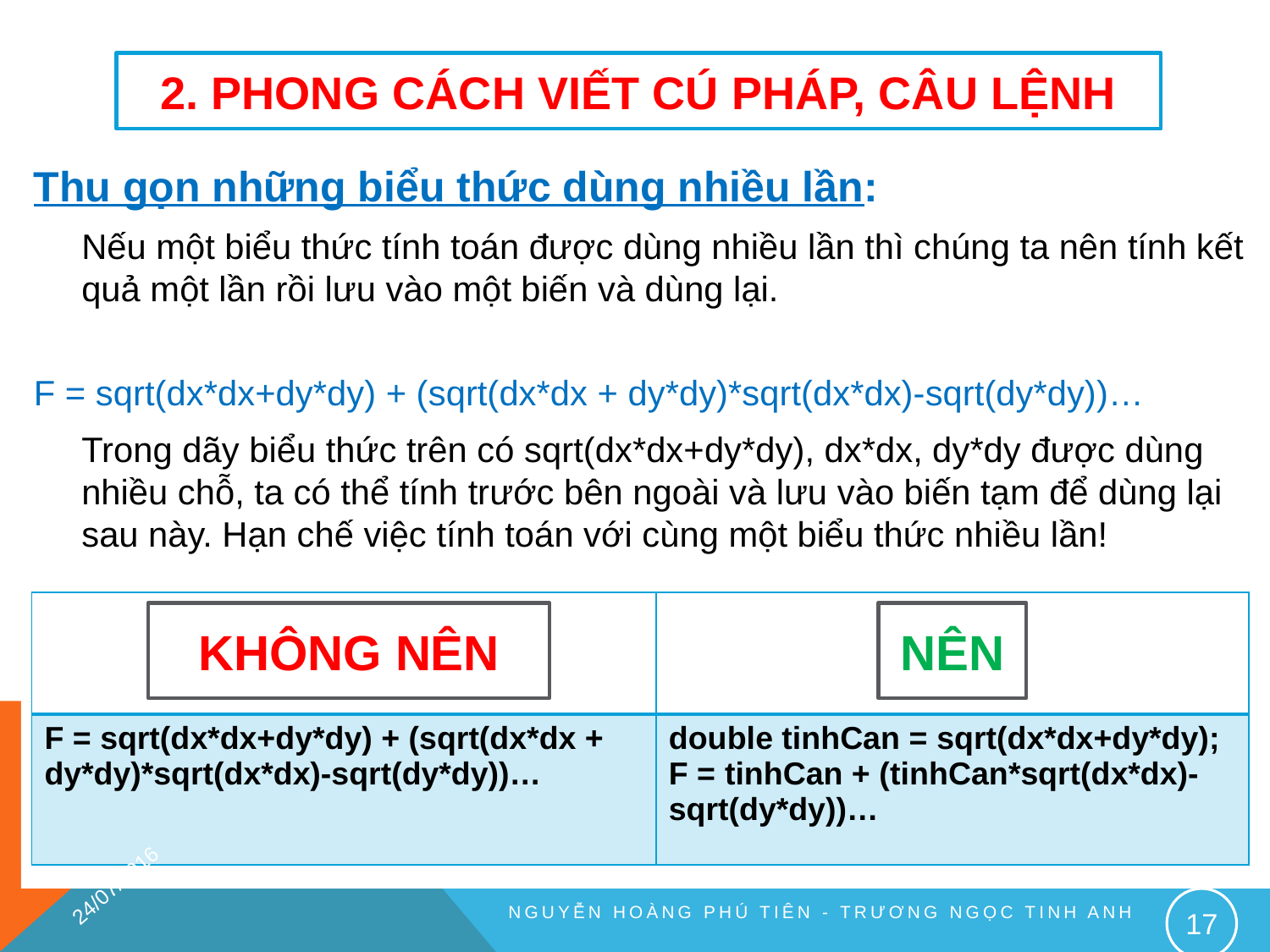

#
2. Phong cách viết CÚ PHÁP, CÂU LỆNH
Thu gọn những biểu thức dùng nhiều lần:
	Nếu một biểu thức tính toán được dùng nhiều lần thì chúng ta nên tính kết quả một lần rồi lưu vào một biến và dùng lại.

F = sqrt(dx*dx+dy*dy) + (sqrt(dx*dx + dy*dy)*sqrt(dx*dx)-sqrt(dy*dy))…
	Trong dãy biểu thức trên có sqrt(dx*dx+dy*dy), dx*dx, dy*dy được dùng nhiều chỗ, ta có thể tính trước bên ngoài và lưu vào biến tạm để dùng lại sau này. Hạn chế việc tính toán với cùng một biểu thức nhiều lần!

|  |  |
| --- | --- |
| F = sqrt(dx\*dx+dy\*dy) + (sqrt(dx\*dx + dy\*dy)\*sqrt(dx\*dx)-sqrt(dy\*dy))… | double tinhCan = sqrt(dx\*dx+dy\*dy); F = tinhCan + (tinhCan\*sqrt(dx\*dx)-sqrt(dy\*dy))… |
KHÔNG NÊN
NÊN
24/07/2016
17
Nguyễn Hoàng Phú Tiên - Trương Ngọc Tinh Anh